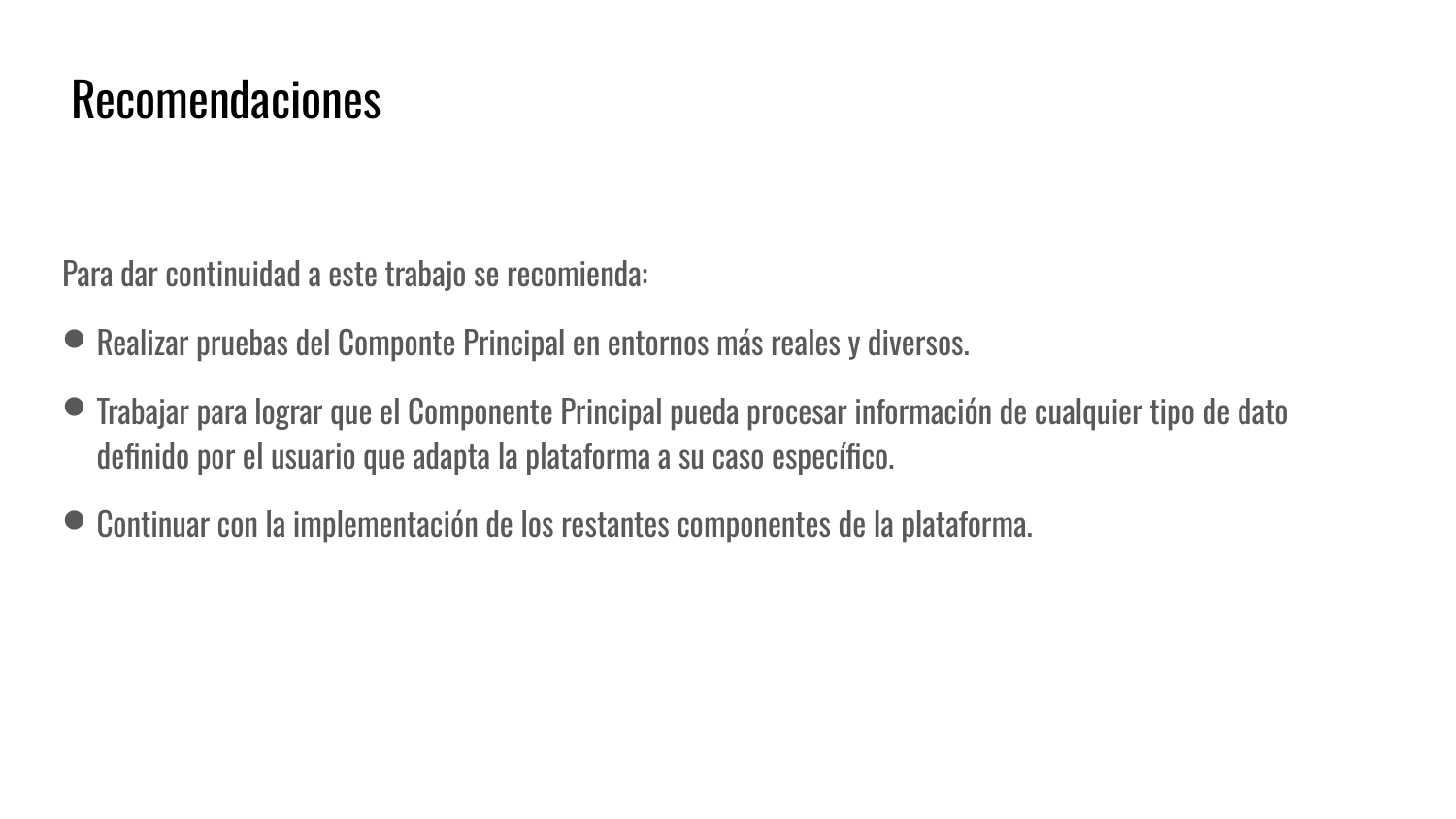

Recomendaciones
Para dar continuidad a este trabajo se recomienda:
Realizar pruebas del Componte Principal en entornos más reales y diversos.
Trabajar para lograr que el Componente Principal pueda procesar información de cualquier tipo de dato definido por el usuario que adapta la plataforma a su caso especı́fico.
Continuar con la implementación de los restantes componentes de la plataforma.